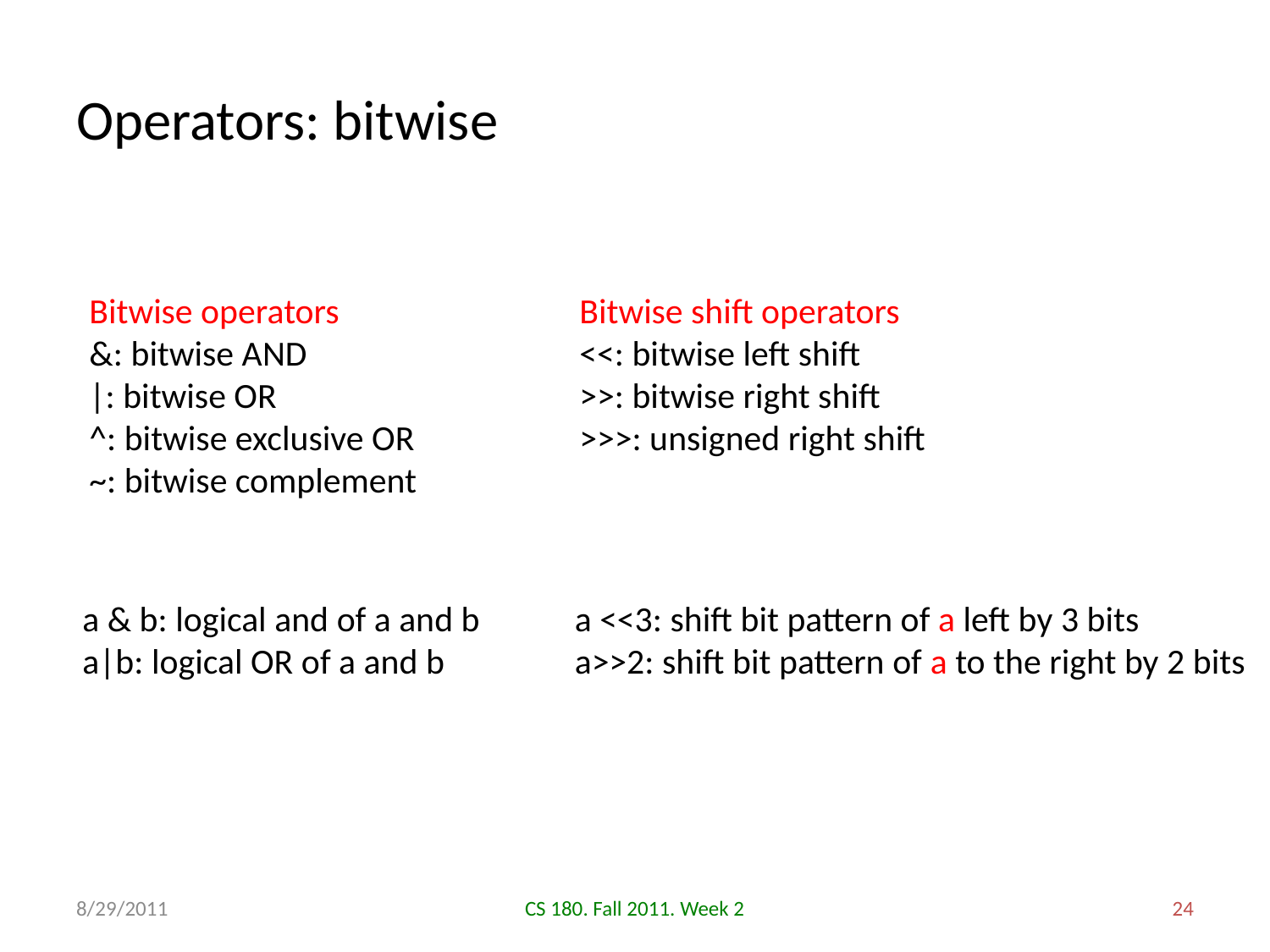

# Operators: bitwise
Bitwise operators
&: bitwise AND
|: bitwise OR
^: bitwise exclusive OR
~: bitwise complement
Bitwise shift operators
<<: bitwise left shift
>>: bitwise right shift
>>>: unsigned right shift
a & b: logical and of a and b
a|b: logical OR of a and b
a <<3: shift bit pattern of a left by 3 bits
a>>2: shift bit pattern of a to the right by 2 bits
8/29/2011
CS 180. Fall 2011. Week 2
24